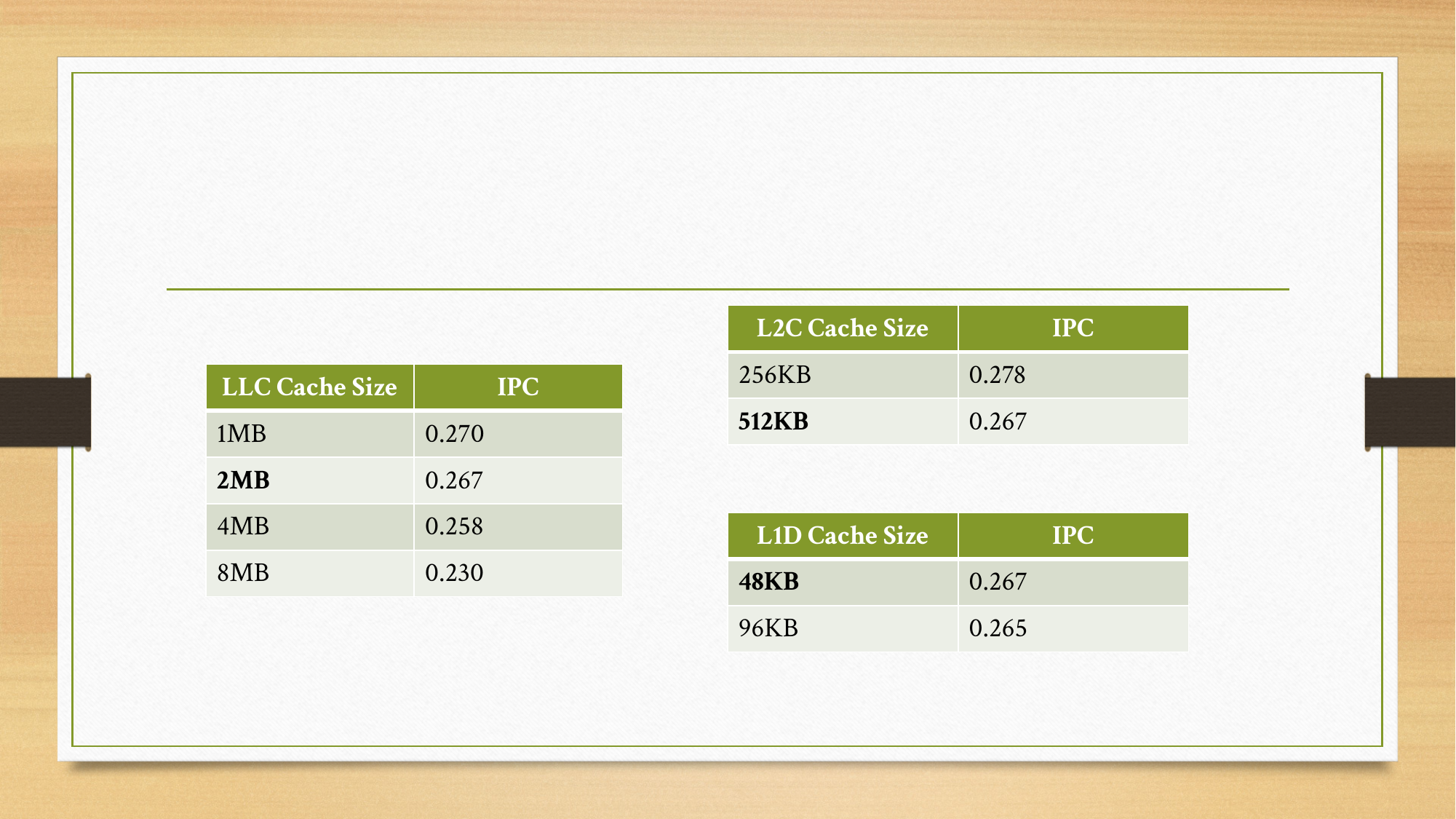

| L2C Cache Size | IPC |
| --- | --- |
| 256KB | 0.278 |
| 512KB | 0.267 |
| LLC Cache Size | IPC |
| --- | --- |
| 1MB | 0.270 |
| 2MB | 0.267 |
| 4MB | 0.258 |
| 8MB | 0.230 |
| L1D Cache Size | IPC |
| --- | --- |
| 48KB | 0.267 |
| 96KB | 0.265 |